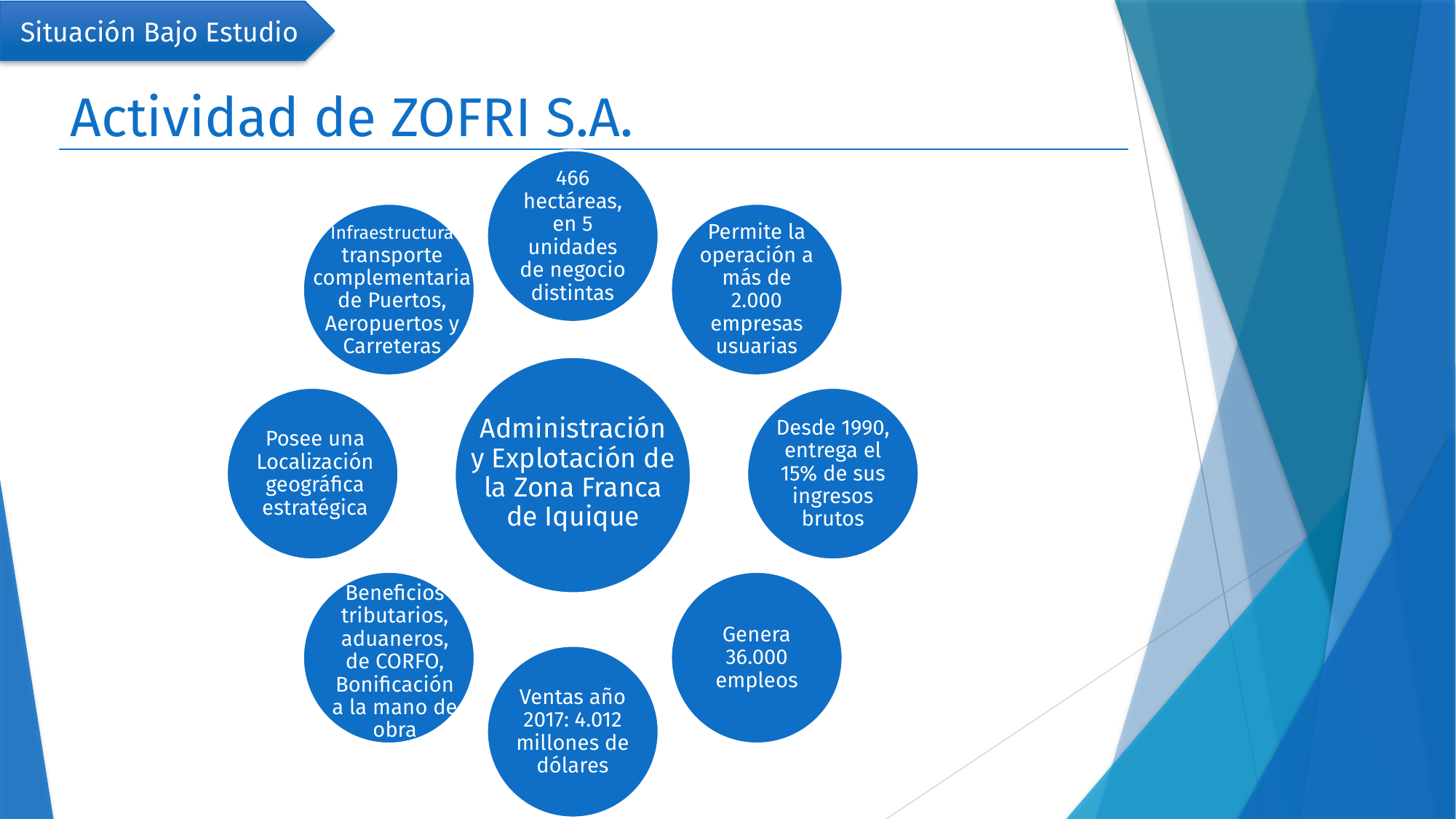

Situación Bajo Estudio
# Actividad de ZOFRI S.A.

466 hectáreas, en 5 unidades de negocio distintas

Infraestructura transporte complementaria de Puertos, Aeropuertos y Carreteras

Permite la operación a más de 2.000 empresas usuarias

Administración y Explotación de la Zona Franca de Iquique

Posee una Localización geográfica estratégica

Desde 1990, entrega el 15% de sus ingresos brutos

Beneficios tributarios, aduaneros, de CORFO, Bonificación a la mano de obra

Genera 36.000 empleos

Ventas año 2017: 4.012 millones de dólares